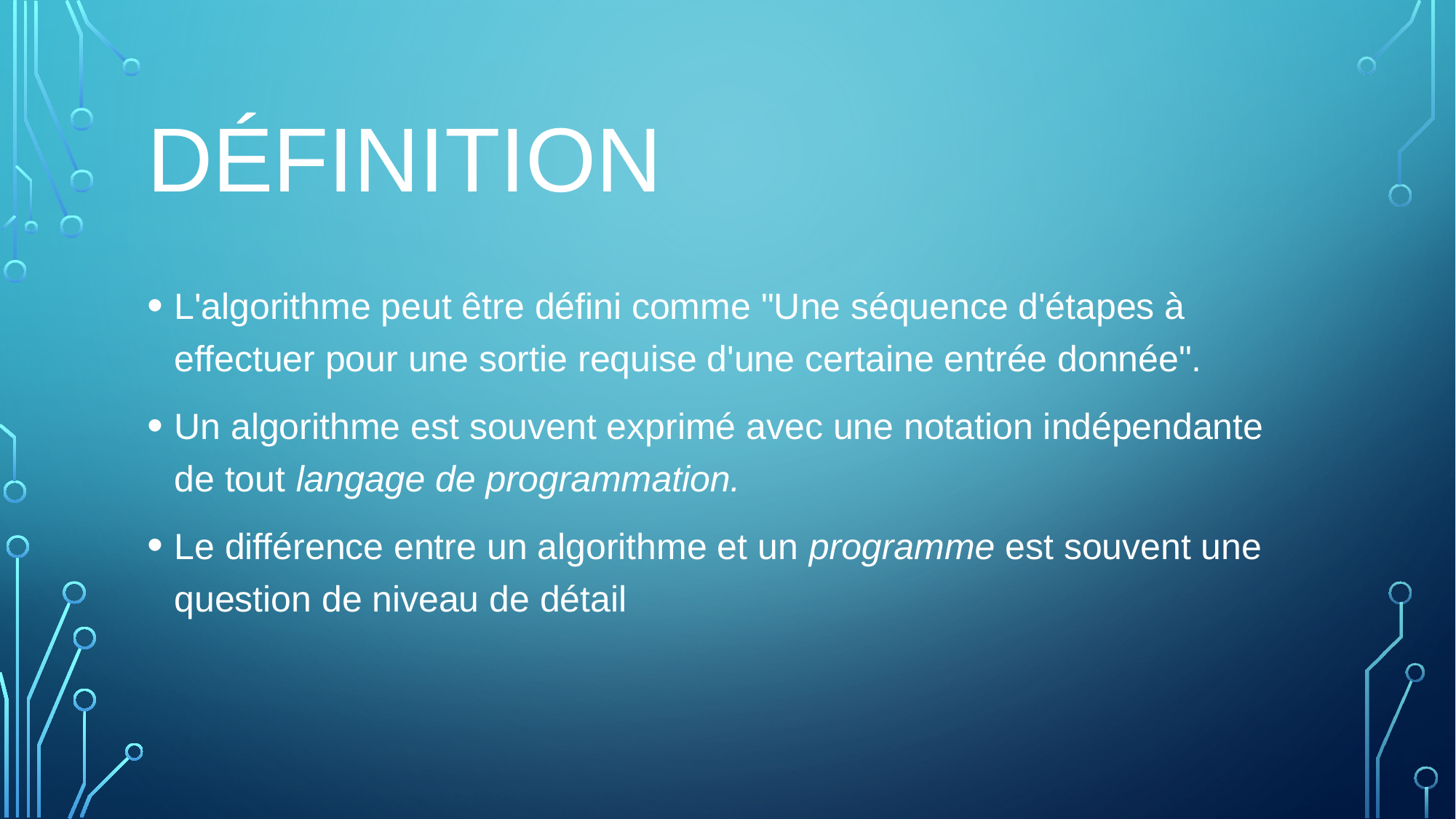

# Définition
L'algorithme peut être défini comme "Une séquence d'étapes à effectuer pour une sortie requise d'une certaine entrée donnée".
Un algorithme est souvent exprimé avec une notation indépendante de tout langage de programmation.
Le différence entre un algorithme et un programme est souvent une question de niveau de détail